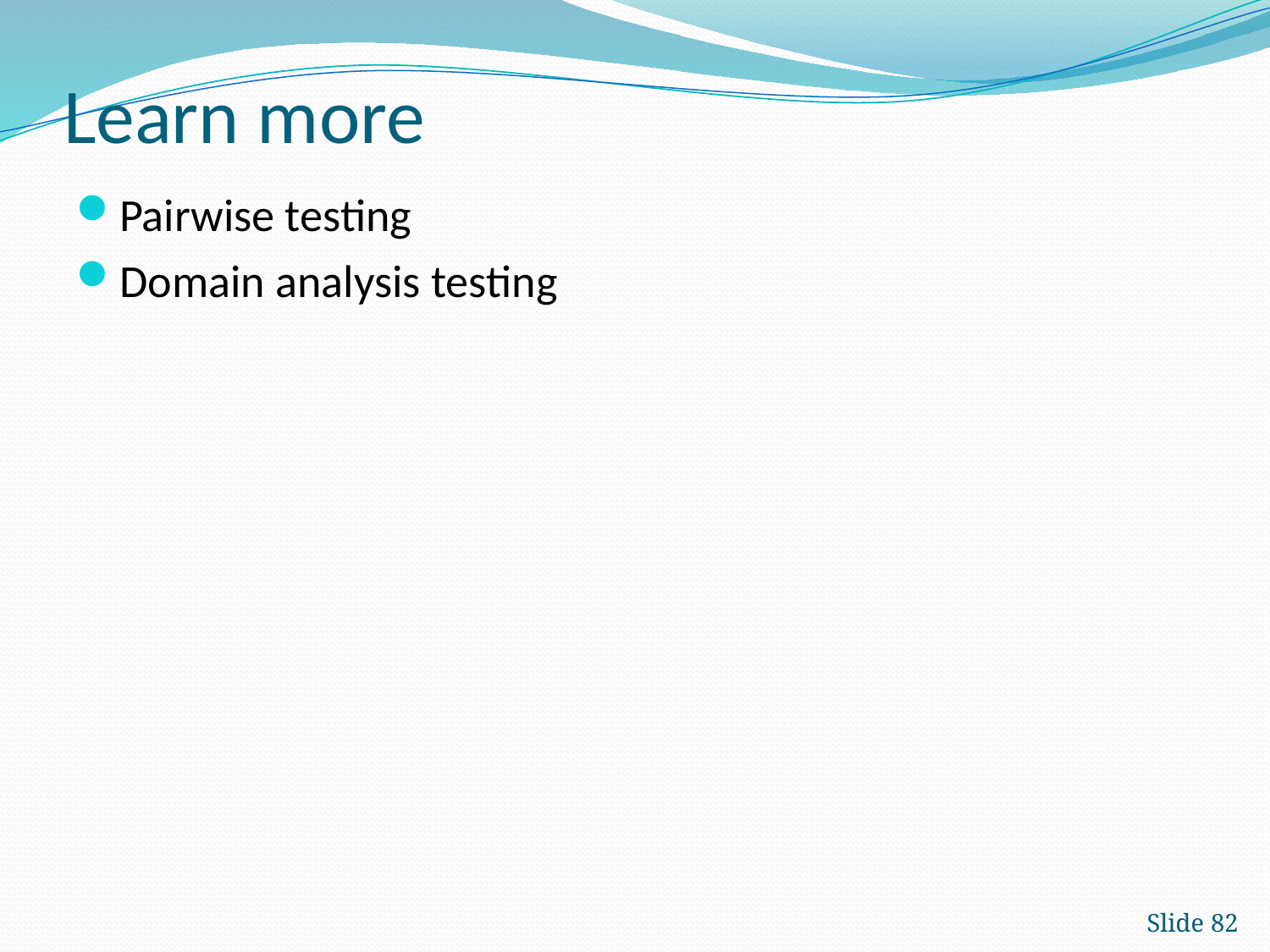

# Learn more
Pairwise testing
Domain analysis testing
Slide 82